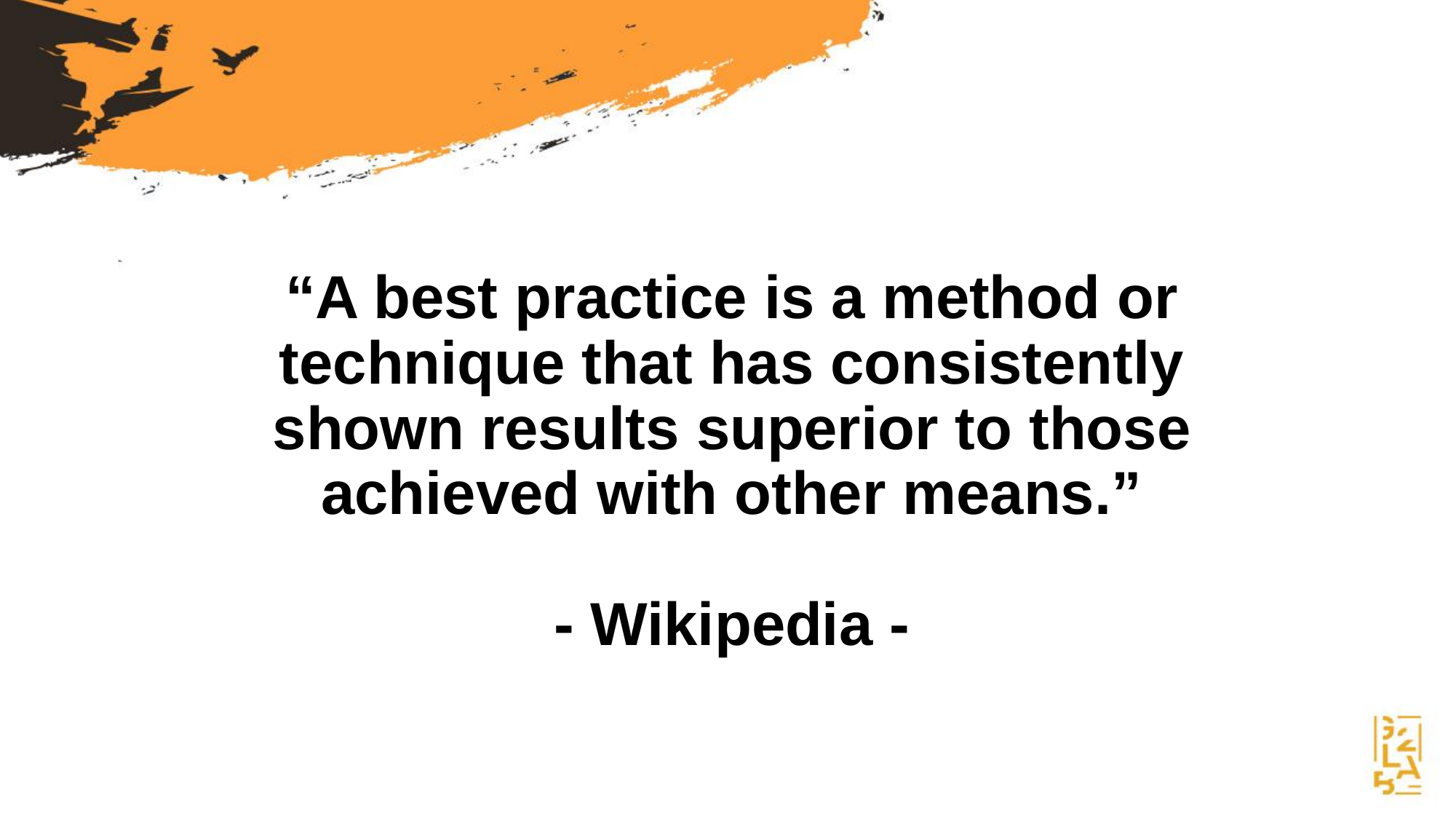

# “A best practice is a method or technique that has consistently shown results superior to those achieved with other means.” - Wikipedia -